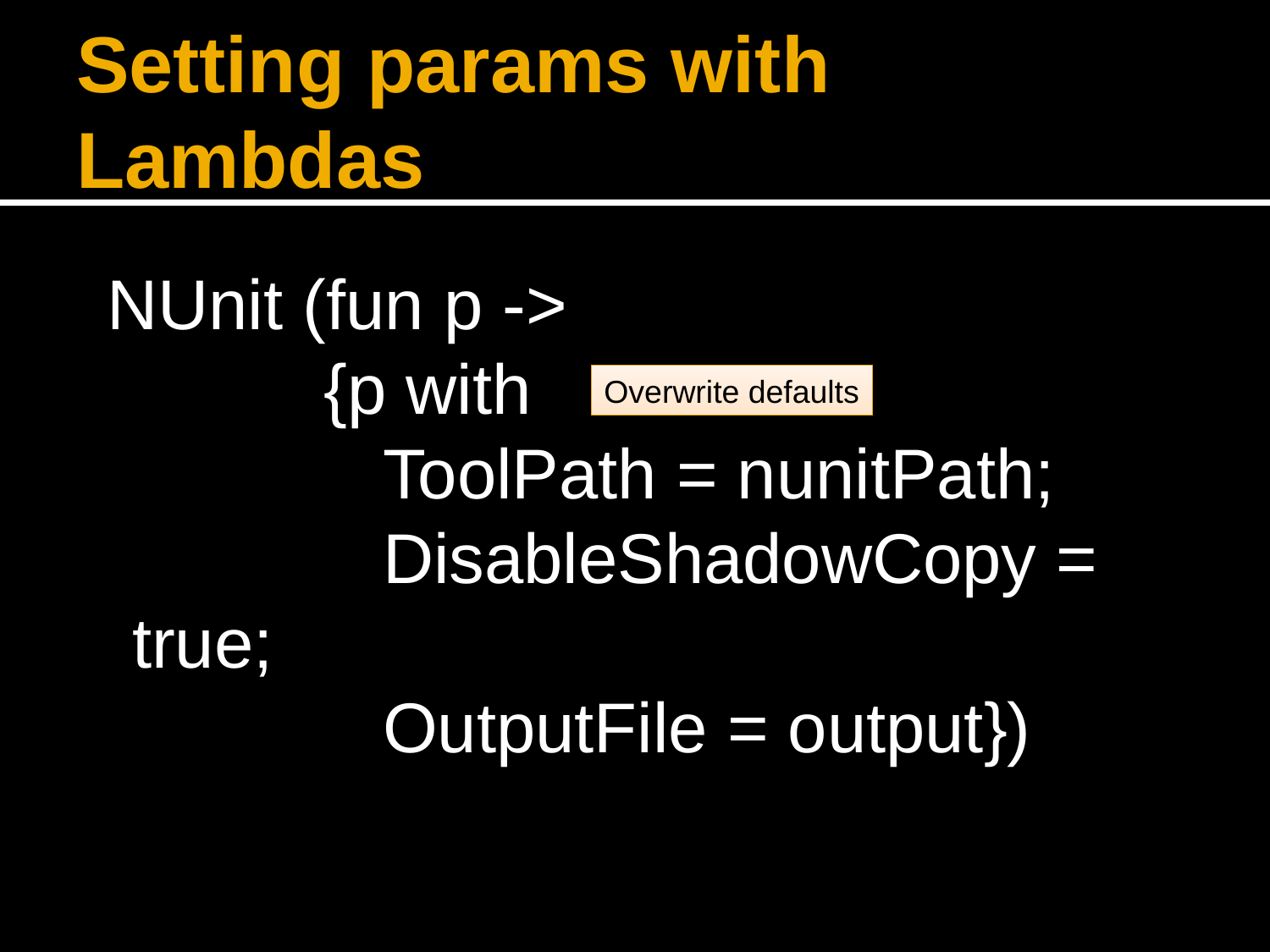

# Setting params with Lambdas
 NUnit (fun p ->
            {p with
               ToolPath = nunitPath;
               DisableShadowCopy = true;
               OutputFile = output})
Overwrite defaults